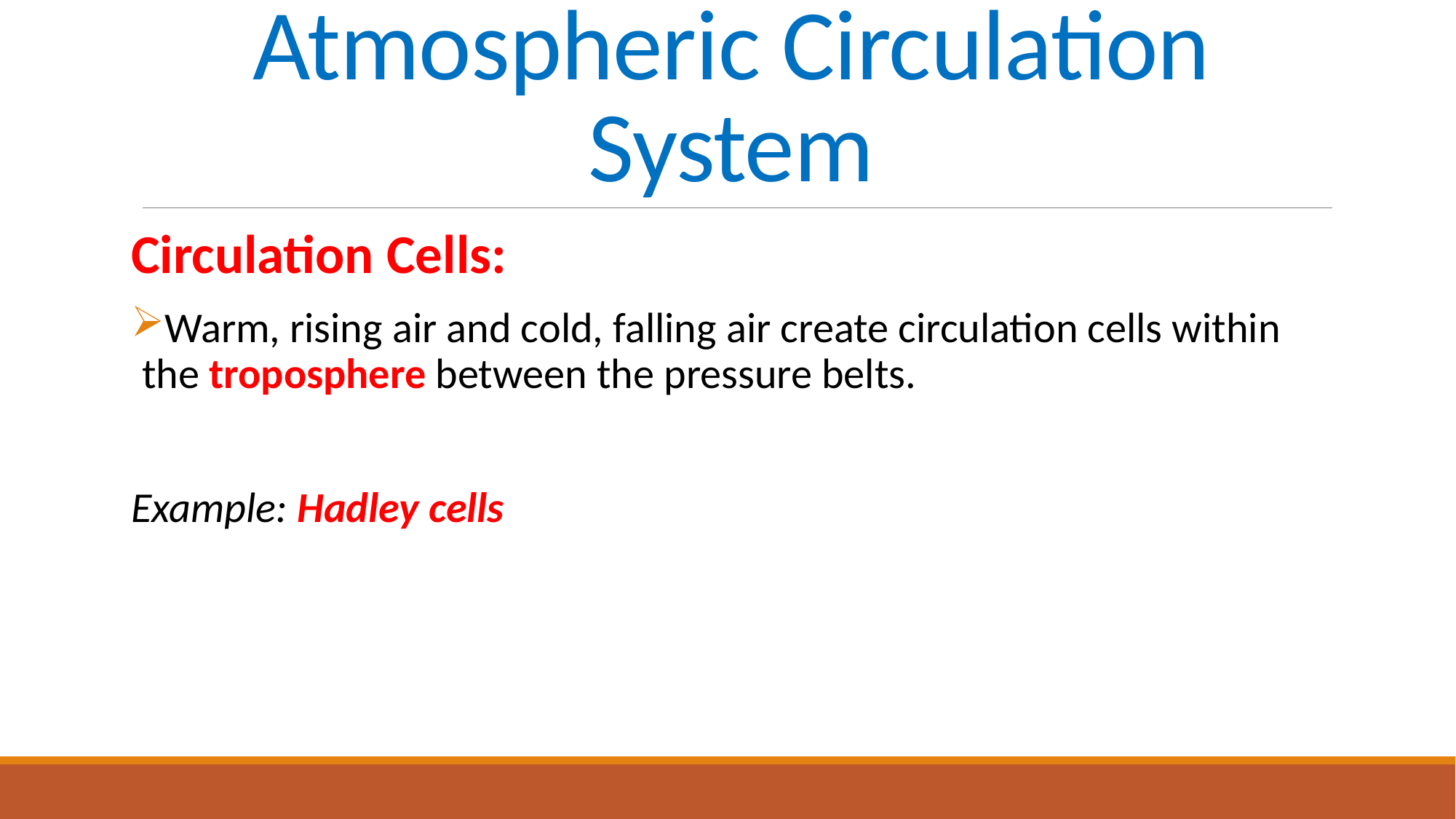

# Atmospheric Circulation System
Circulation Cells:
Warm, rising air and cold, falling air create circulation cells within the troposphere between the pressure belts.

Example: Hadley cells